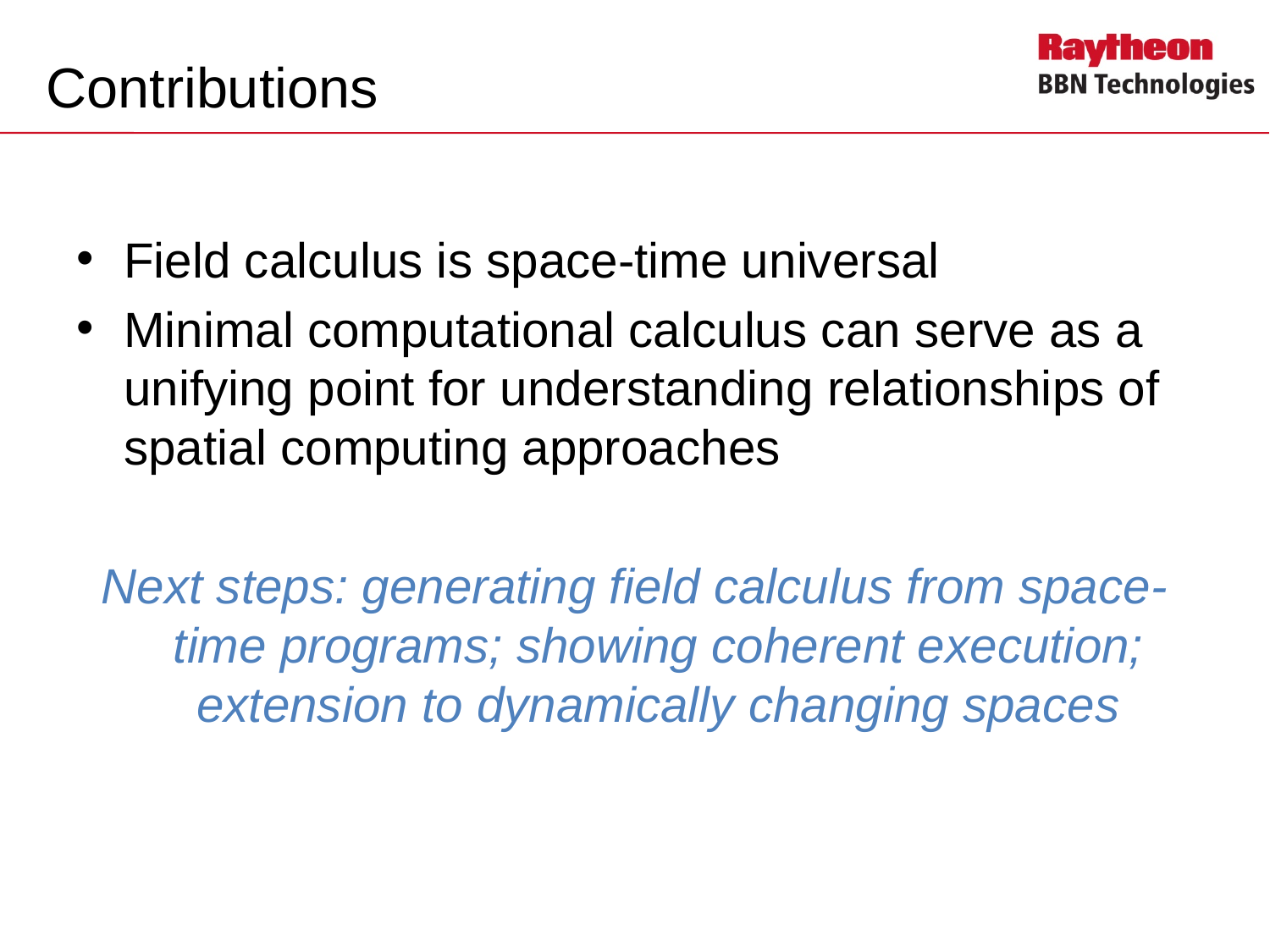

# Contributions
Field calculus is space-time universal
Minimal computational calculus can serve as a unifying point for understanding relationships of spatial computing approaches

Next steps: generating field calculus from space-time programs; showing coherent execution; extension to dynamically changing spaces